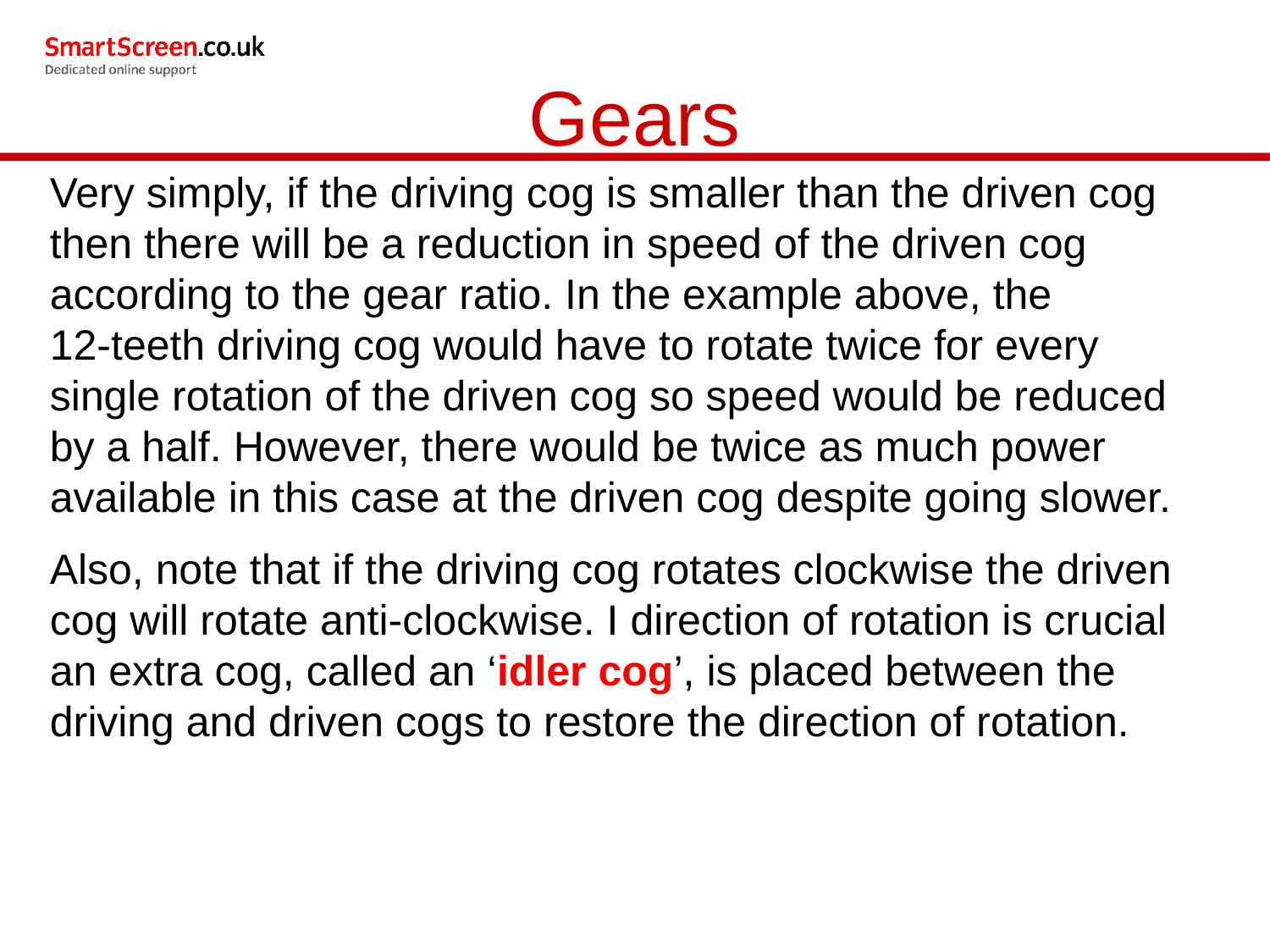

Gears

Very simply, if the driving cog is smaller than the driven cog then there will be a reduction in speed of the driven cog according to the gear ratio. In the example above, the 12‑teeth driving cog would have to rotate twice for every single rotation of the driven cog so speed would be reduced by a half. However, there would be twice as much power available in this case at the driven cog despite going slower.
Also, note that if the driving cog rotates clockwise the driven cog will rotate anti‑clockwise. I direction of rotation is crucial an extra cog, called an ‘idler cog’, is placed between the driving and driven cogs to restore the direction of rotation.